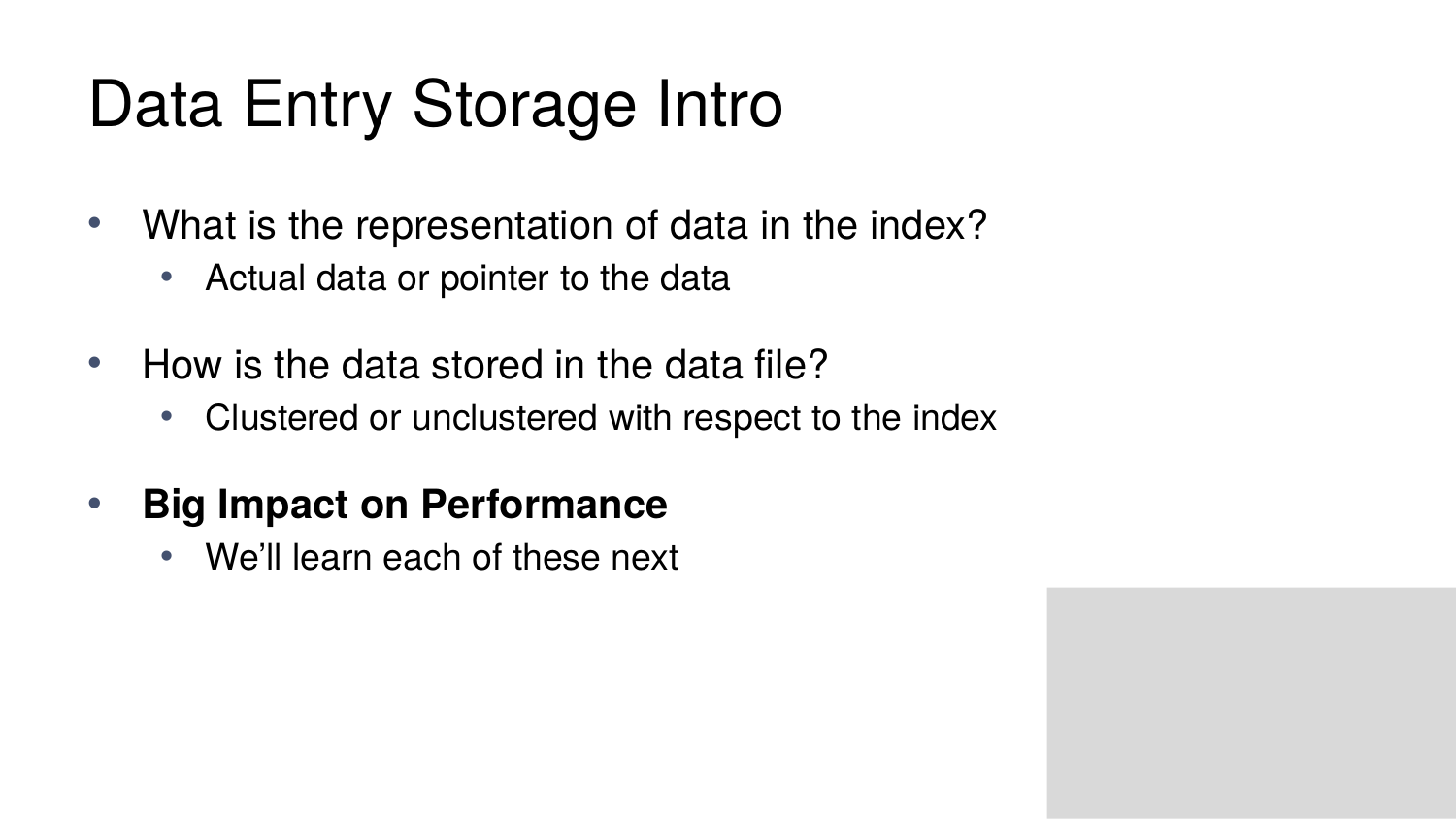

# Data Entry Storage Intro
What is the representation of data in the index?
Actual data or pointer to the data
How is the data stored in the data file?
Clustered or unclustered with respect to the index
Big Impact on Performance
We’ll learn each of these next